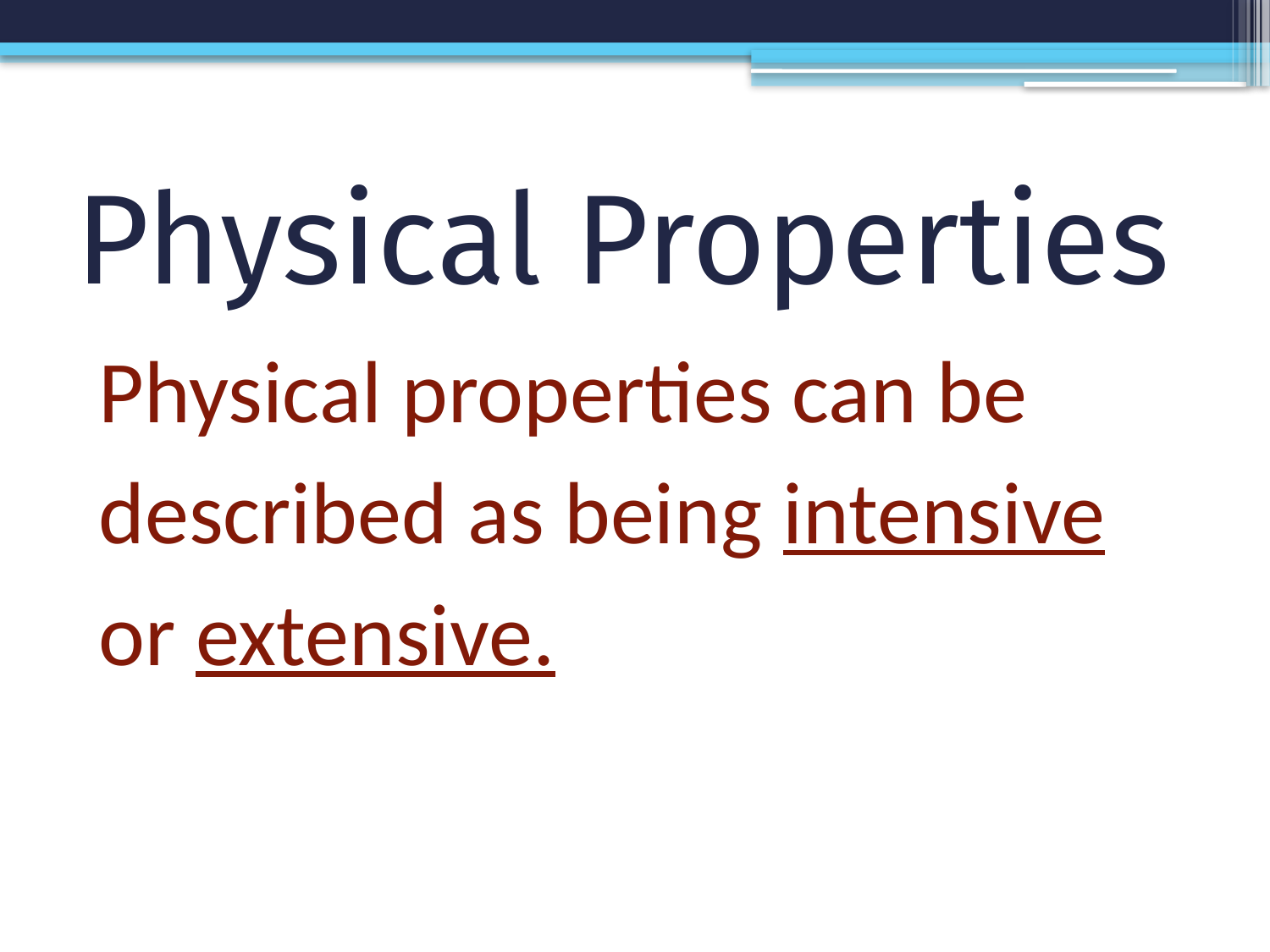

# Physical Properties
Physical properties can be described as being intensive or extensive.